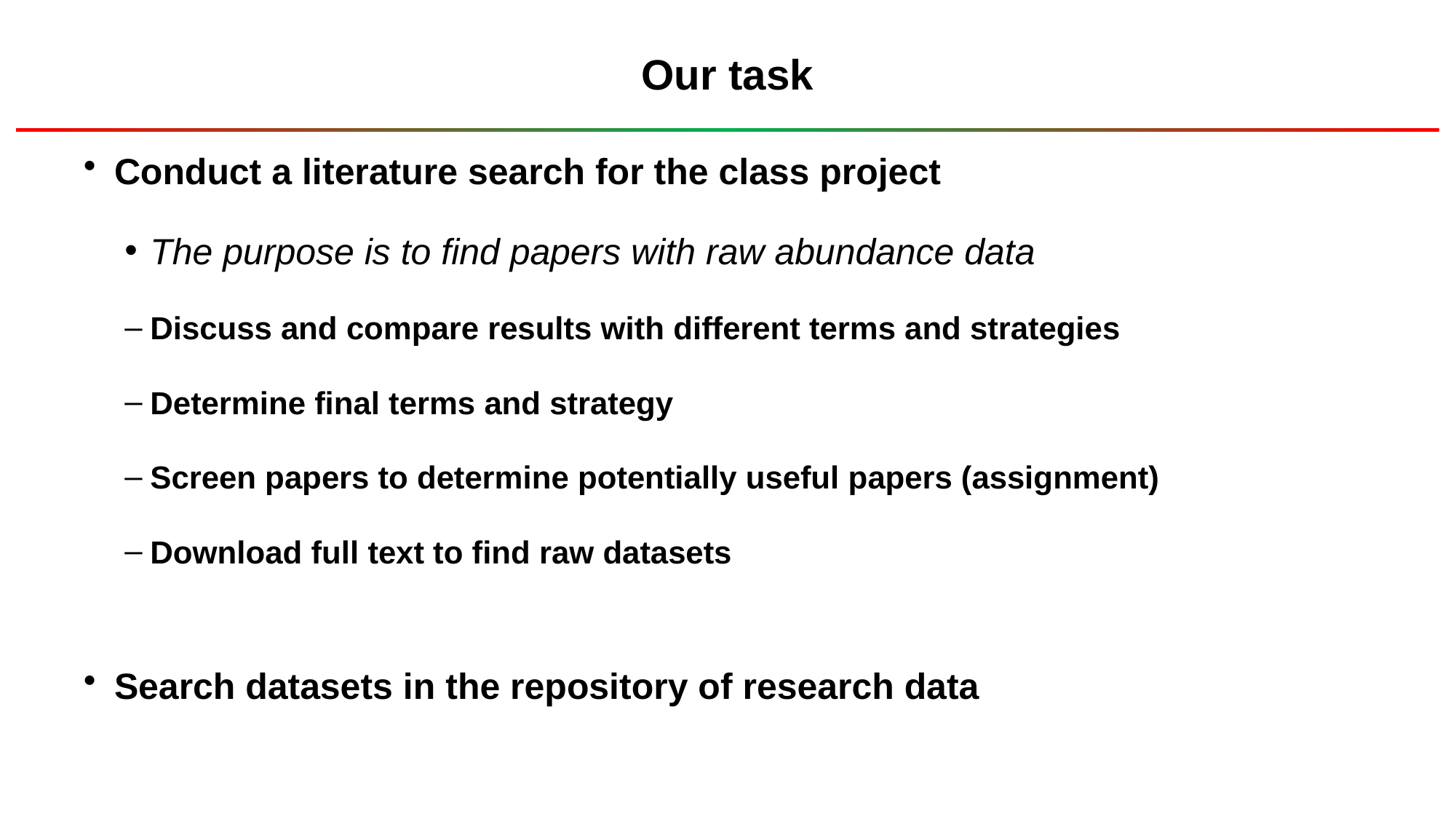

# Our task
Conduct a literature search for the class project
The purpose is to find papers with raw abundance data
Discuss and compare results with different terms and strategies
Determine final terms and strategy
Screen papers to determine potentially useful papers (assignment)
Download full text to find raw datasets

Search datasets in the repository of research data